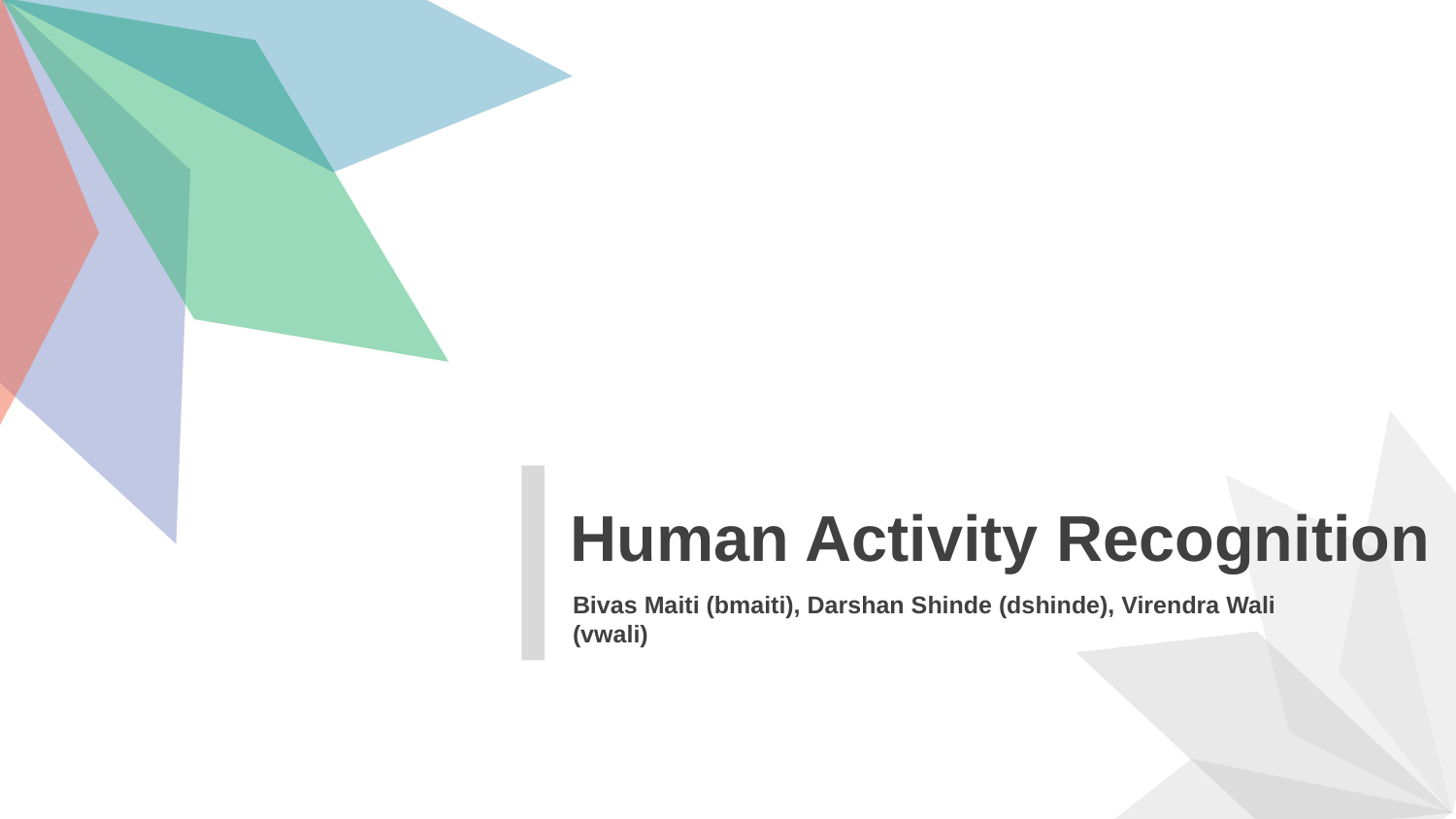

Human Activity Recognition
Bivas Maiti (bmaiti), Darshan Shinde (dshinde), Virendra Wali (vwali)